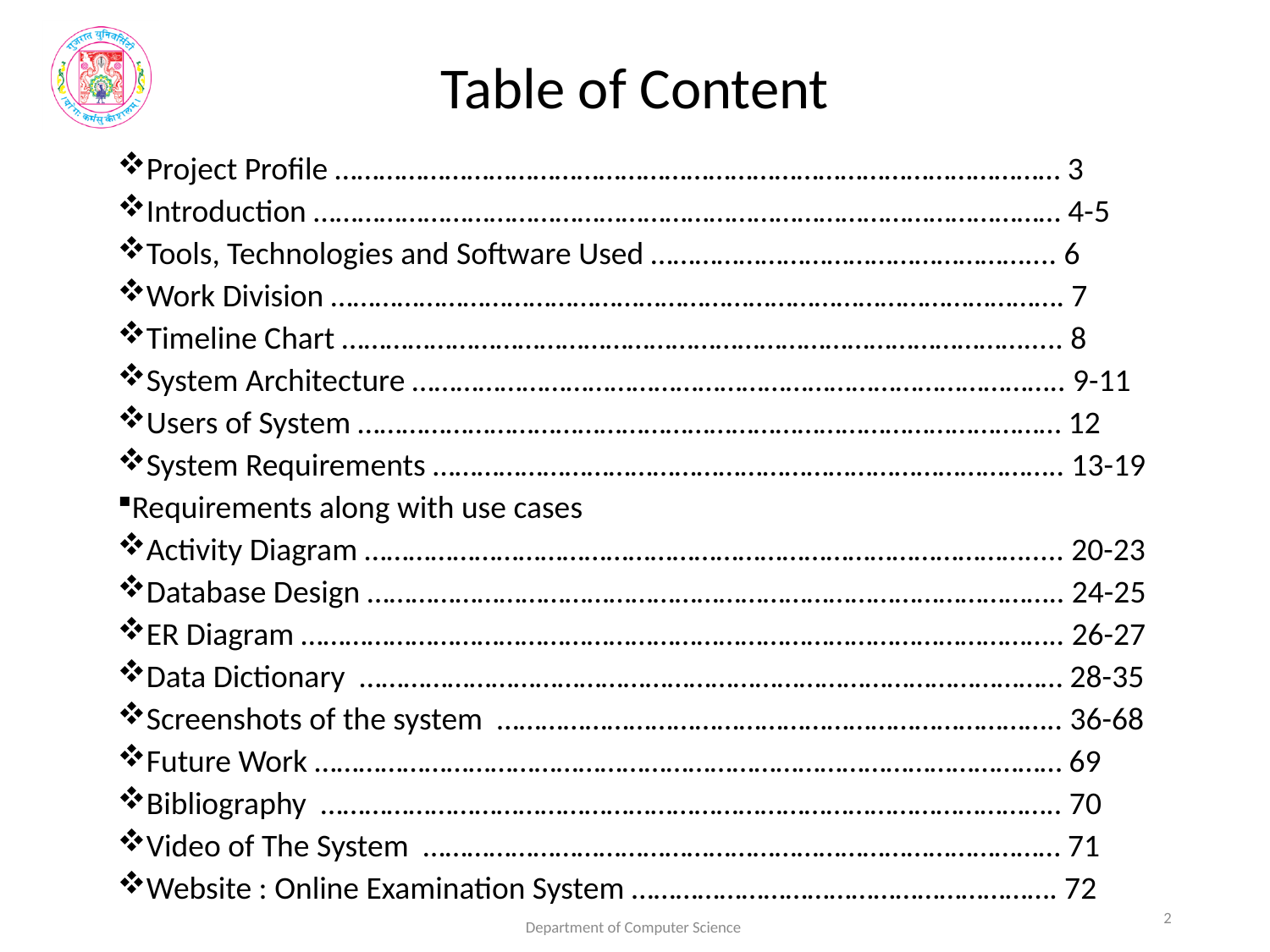

# Table of Content
Project Profile ……………………………………………………………………………………… 3
Introduction ………………………………………………………………………………………… 4-5
Tools, Technologies and Software Used …………………………………………….... 6
Work Division ………………………………………………………………………………………. 7
Timeline Chart …………………………………………………………………………………..... 8
System Architecture …………………………………………………………………………….. 9-11
Users of System …………………………………………………………………………………… 12
System Requirements ………………………………………………………………………….. 13-19
Requirements along with use cases
Activity Diagram ………………………………………………………………………………..... 20-23
Database Design ………………………………………………………………………………….. 24-25
ER Diagram ………………………………………………………………………………………….. 26-27
Data Dictionary  …………………………………………………………………………………… 28-35
Screenshots of the system  ………………………………………………………………….. 36-68
Future Work ………………………………………………………………………………………… 69
Bibliography  ……………………………………………………………………………………….. 70
Video of The System  …………………………………………………………………………… 71
Website : Online Examination System …………………………………………………. 72

2
Department of Computer Science